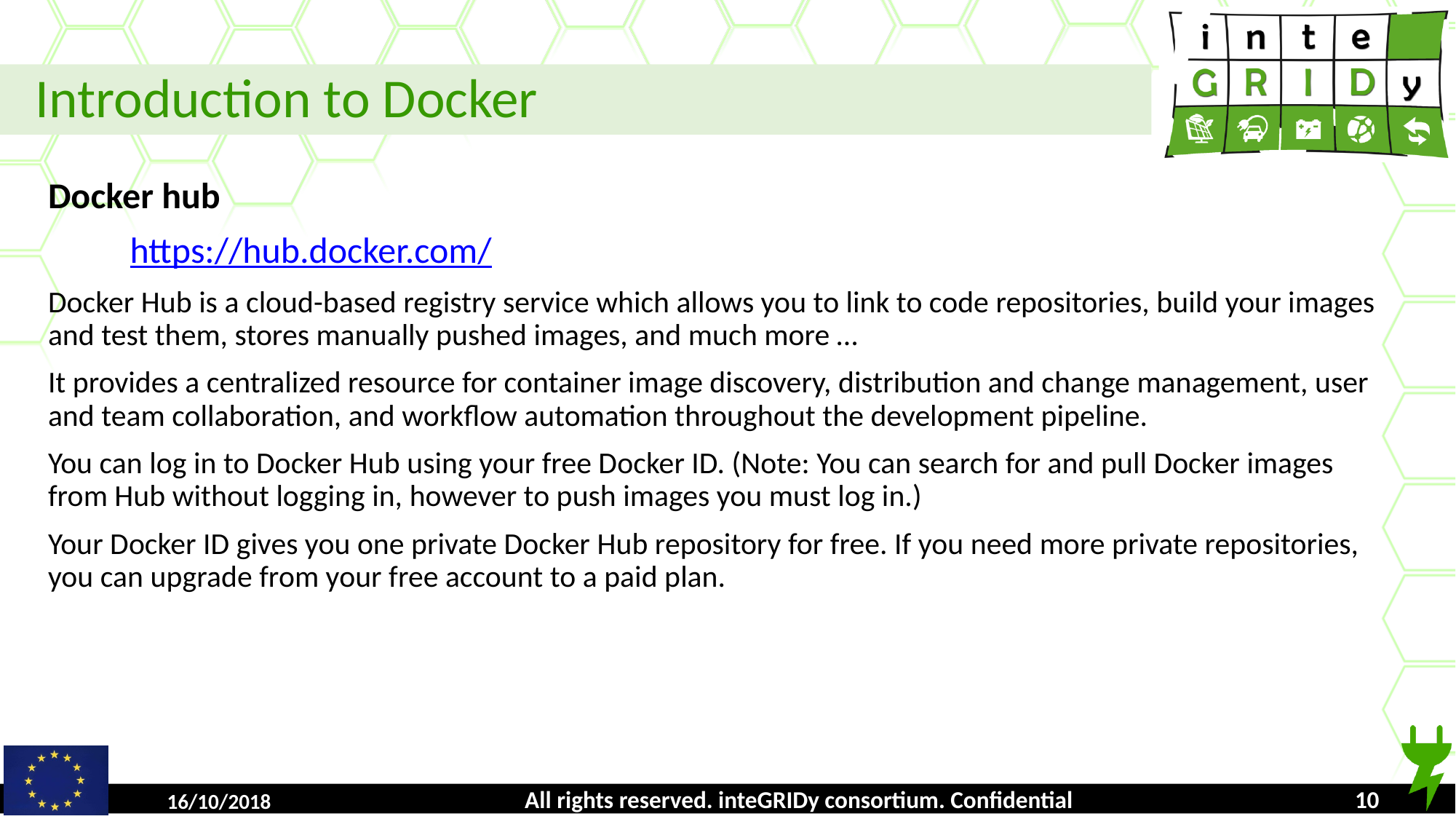

Introduction to Docker
Docker hub
          https://hub.docker.com/
Docker Hub is a cloud-based registry service which allows you to link to code repositories, build your images and test them, stores manually pushed images, and much more …
It provides a centralized resource for container image discovery, distribution and change management, user and team collaboration, and workflow automation throughout the development pipeline.
You can log in to Docker Hub using your free Docker ID. (Note: You can search for and pull Docker images from Hub without logging in, however to push images you must log in.)
Your Docker ID gives you one private Docker Hub repository for free. If you need more private repositories, you can upgrade from your free account to a paid plan.
All rights reserved. inteGRIDy consortium. Confidential
16/10/2018
10